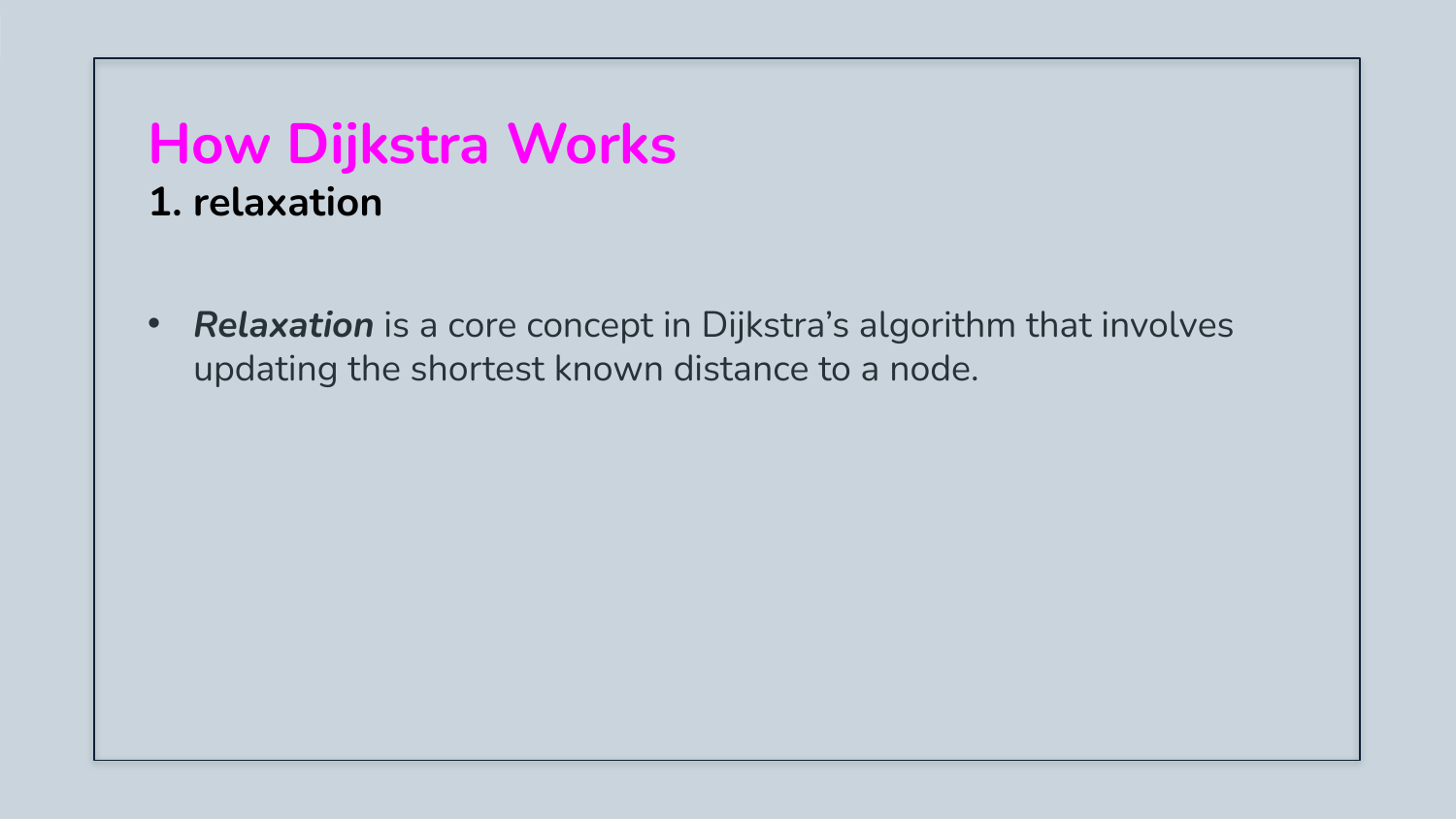

# How Dijkstra Works 1. relaxation
Relaxation is a core concept in Dijkstra’s algorithm that involves updating the shortest known distance to a node.